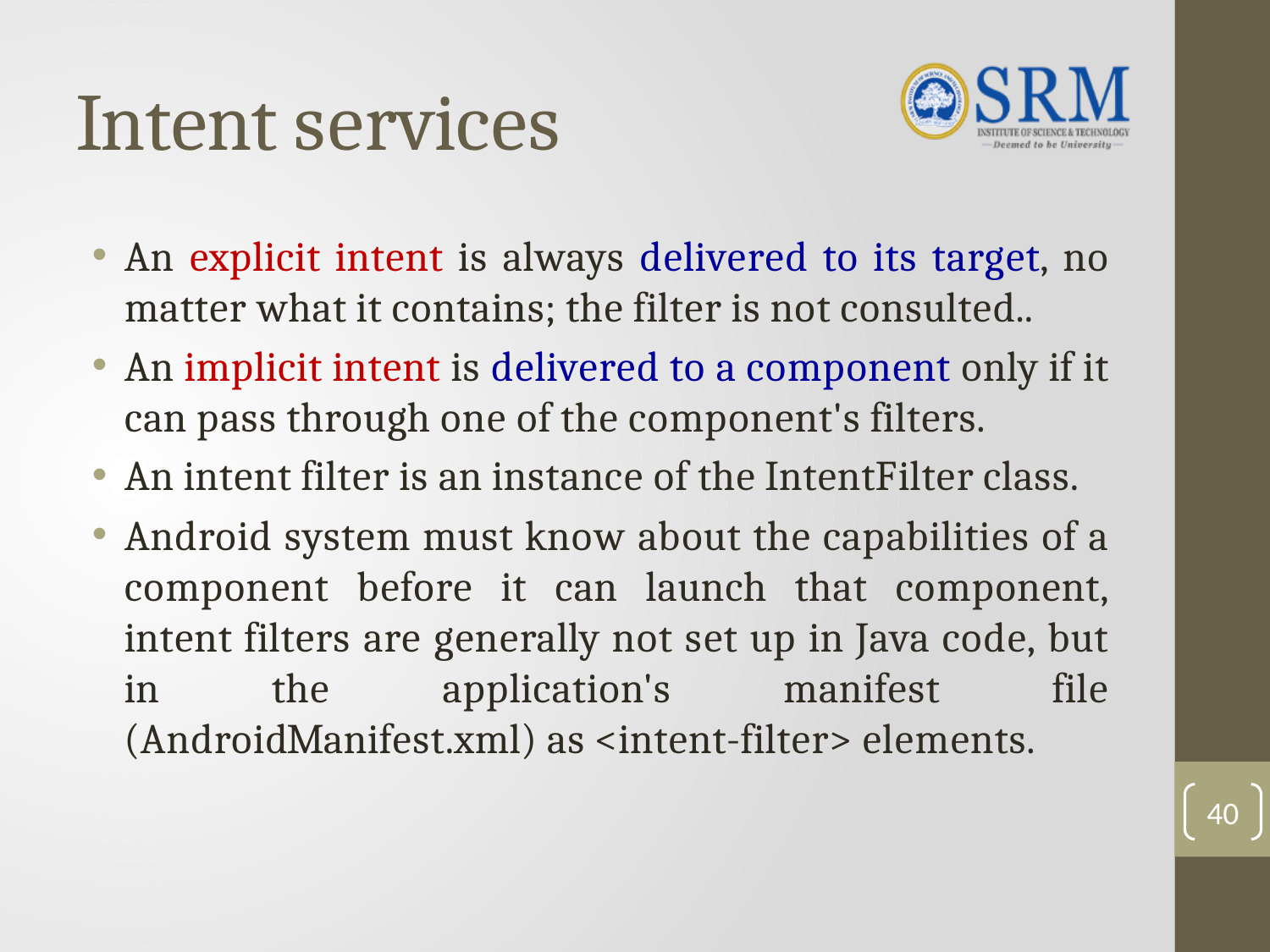

# Intent services
An explicit intent is always delivered to its target, no matter what it contains; the filter is not consulted..
An implicit intent is delivered to a component only if it can pass through one of the component's filters.
An intent filter is an instance of the IntentFilter class.
Android system must know about the capabilities of a component before it can launch that component, intent filters are generally not set up in Java code, but in the application's manifest file (AndroidManifest.xml) as <intent-filter> elements.
40